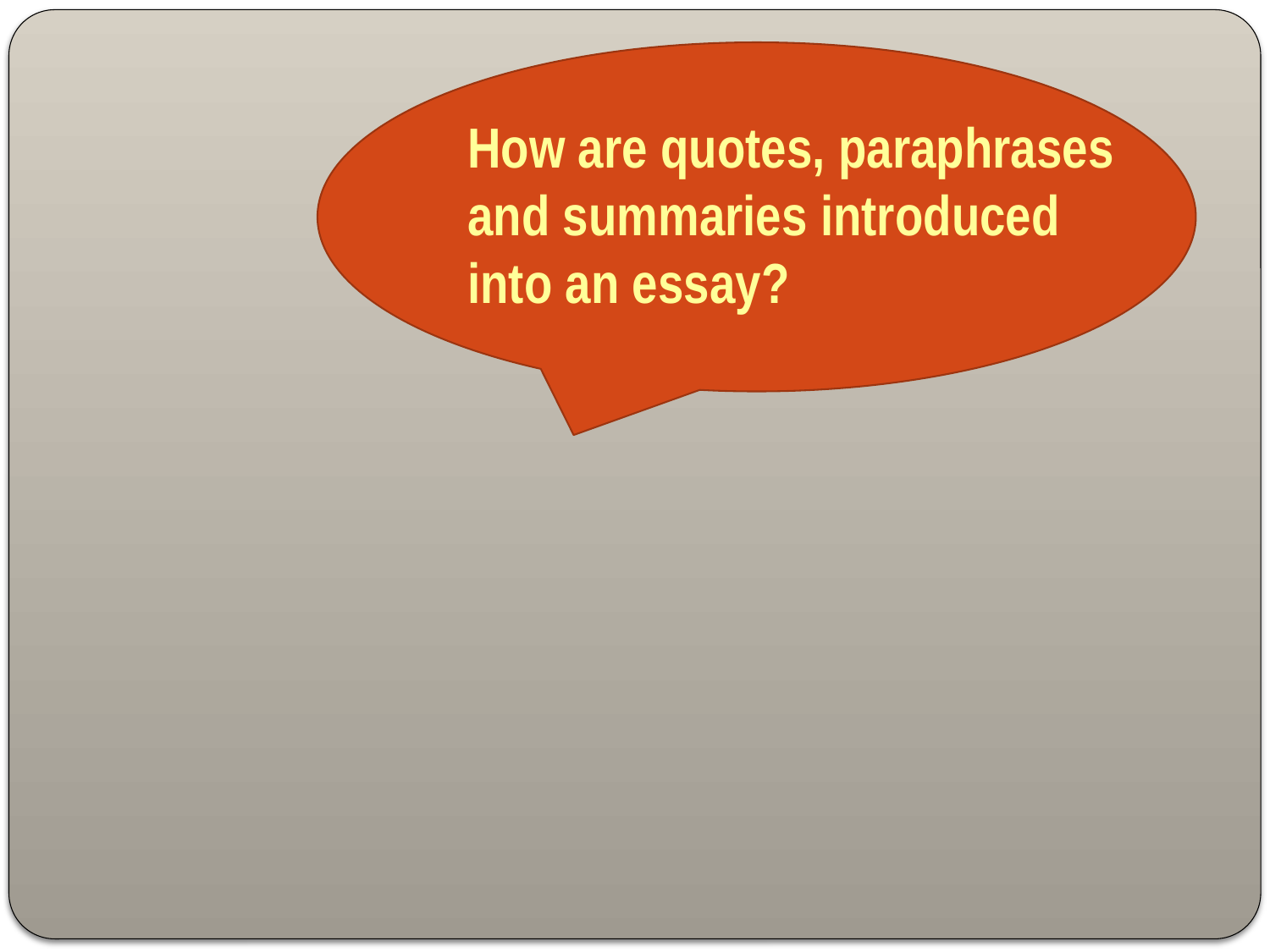

How are quotes, paraphrases and summaries introduced into an essay?